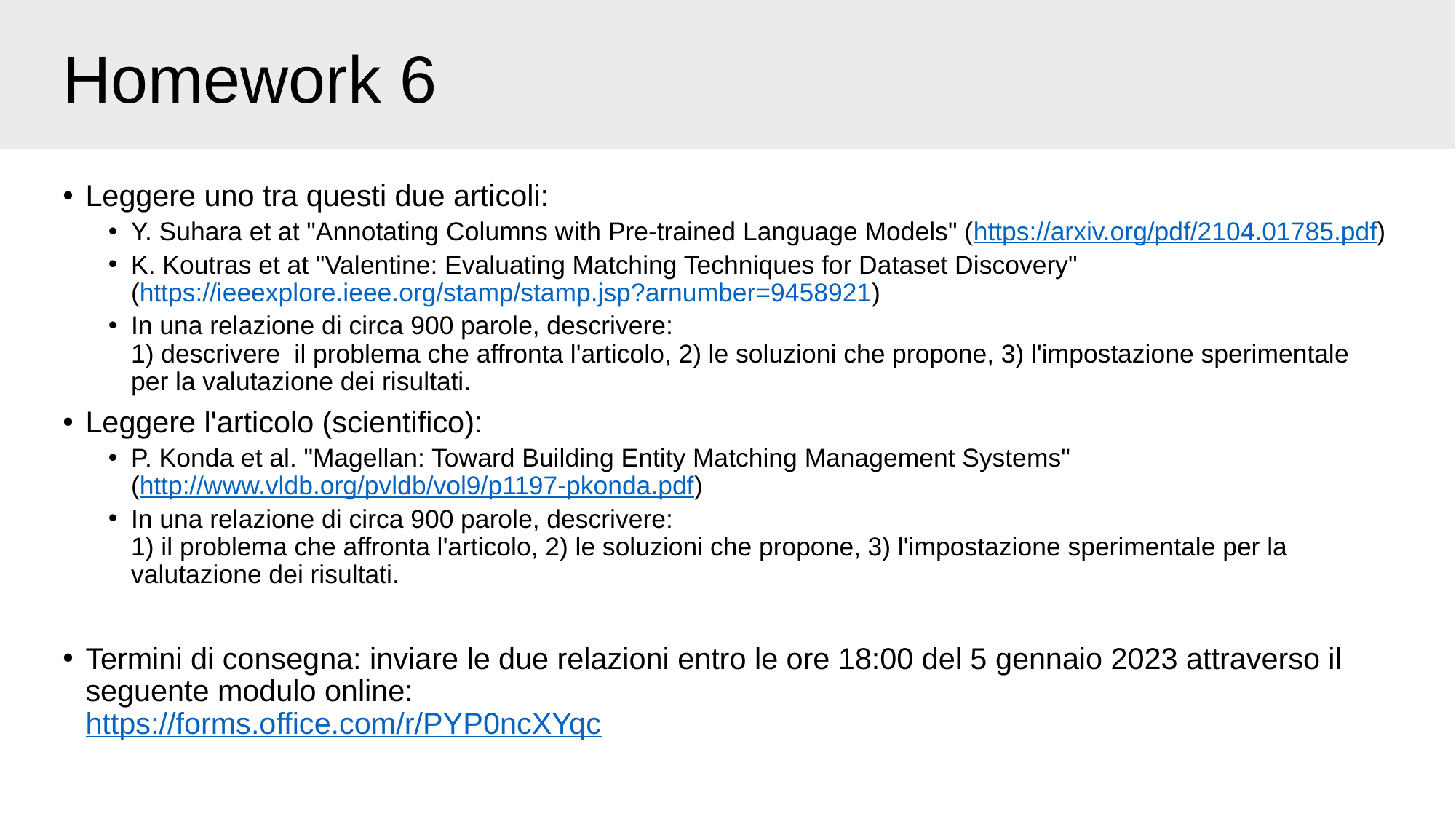

# Homework 6
Leggere uno tra questi due articoli:
Y. Suhara et at "Annotating Columns with Pre-trained Language Models" (https://arxiv.org/pdf/2104.01785.pdf)
K. Koutras et at "Valentine: Evaluating Matching Techniques for Dataset Discovery"
(https://ieeexplore.ieee.org/stamp/stamp.jsp?arnumber=9458921)
In una relazione di circa 900 parole, descrivere:
1) descrivere  il problema che affronta l'articolo, 2) le soluzioni che propone, 3) l'impostazione sperimentale per la valutazione dei risultati.
Leggere l'articolo (scientifico):
P. Konda et al. "Magellan: Toward Building Entity Matching Management Systems"
(http://www.vldb.org/pvldb/vol9/p1197-pkonda.pdf)
In una relazione di circa 900 parole, descrivere:
1) il problema che affronta l'articolo, 2) le soluzioni che propone, 3) l'impostazione sperimentale per la valutazione dei risultati.

Termini di consegna: inviare le due relazioni entro le ore 18:00 del 5 gennaio 2023 attraverso il seguente modulo online:
https://forms.office.com/r/PYP0ncXYqc